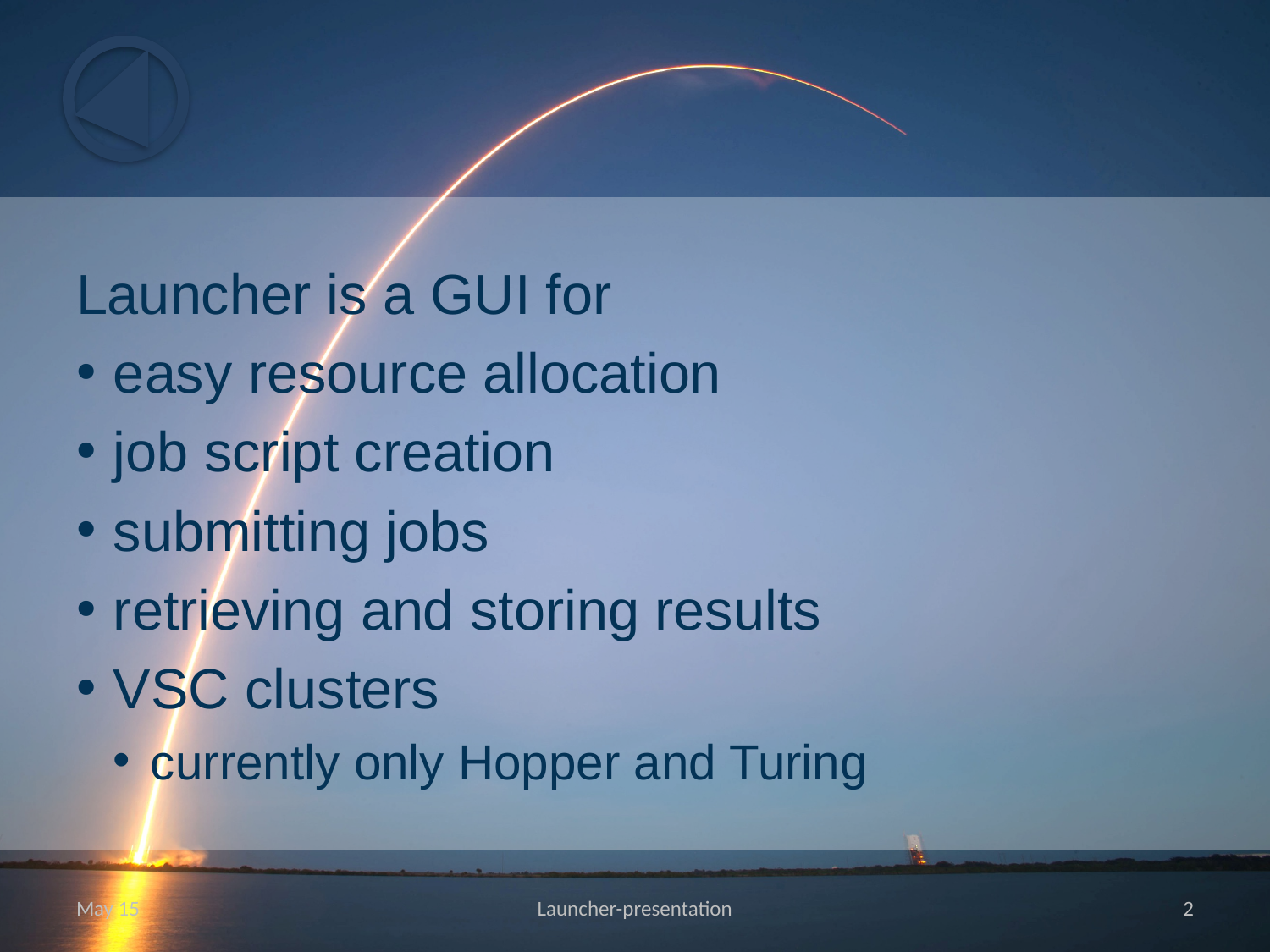

#
Launcher is a GUI for
easy resource allocation
job script creation
submitting jobs
retrieving and storing results
VSC clusters
currently only Hopper and Turing
May 15
Launcher-presentation
2